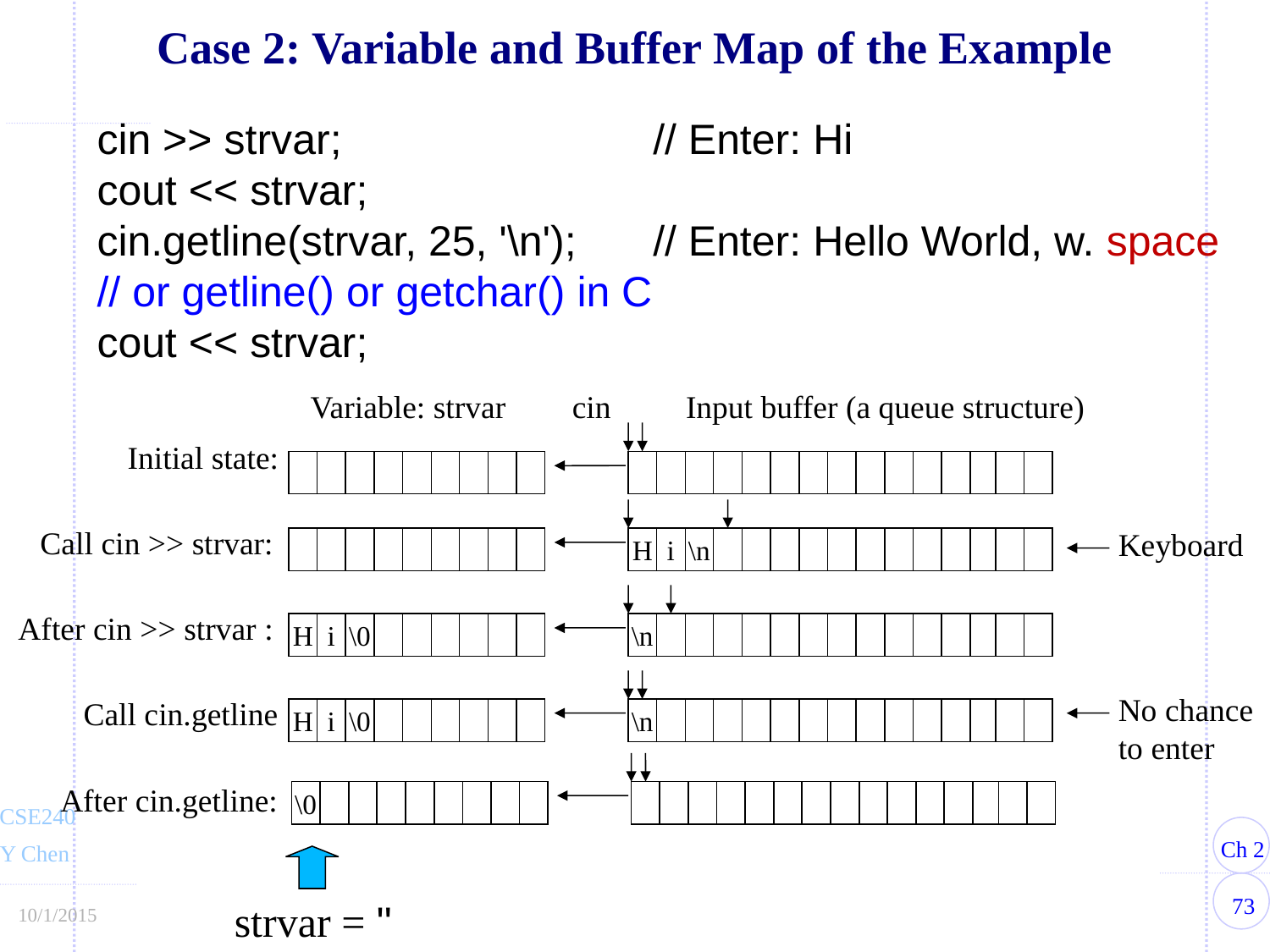

# Case 2: Variable and Buffer Map of the Example
cin >> strvar;	// Enter: Hi
cout << strvar;
cin.getline(strvar, 25, '\n');	// Enter: Hello World, w. space
// or getline() or getchar() in C
cout << strvar;
Variable: strvar
cin
Input buffer (a queue structure)

Initial state:

Call cin >> strvar:
Keyboard

H
i
\n

After cin >> strvar :
H
i
\0

\n

No chance
to enter
Call cin.getline
H
i
\0

\n

After cin.getline:
\0

strvar = ''